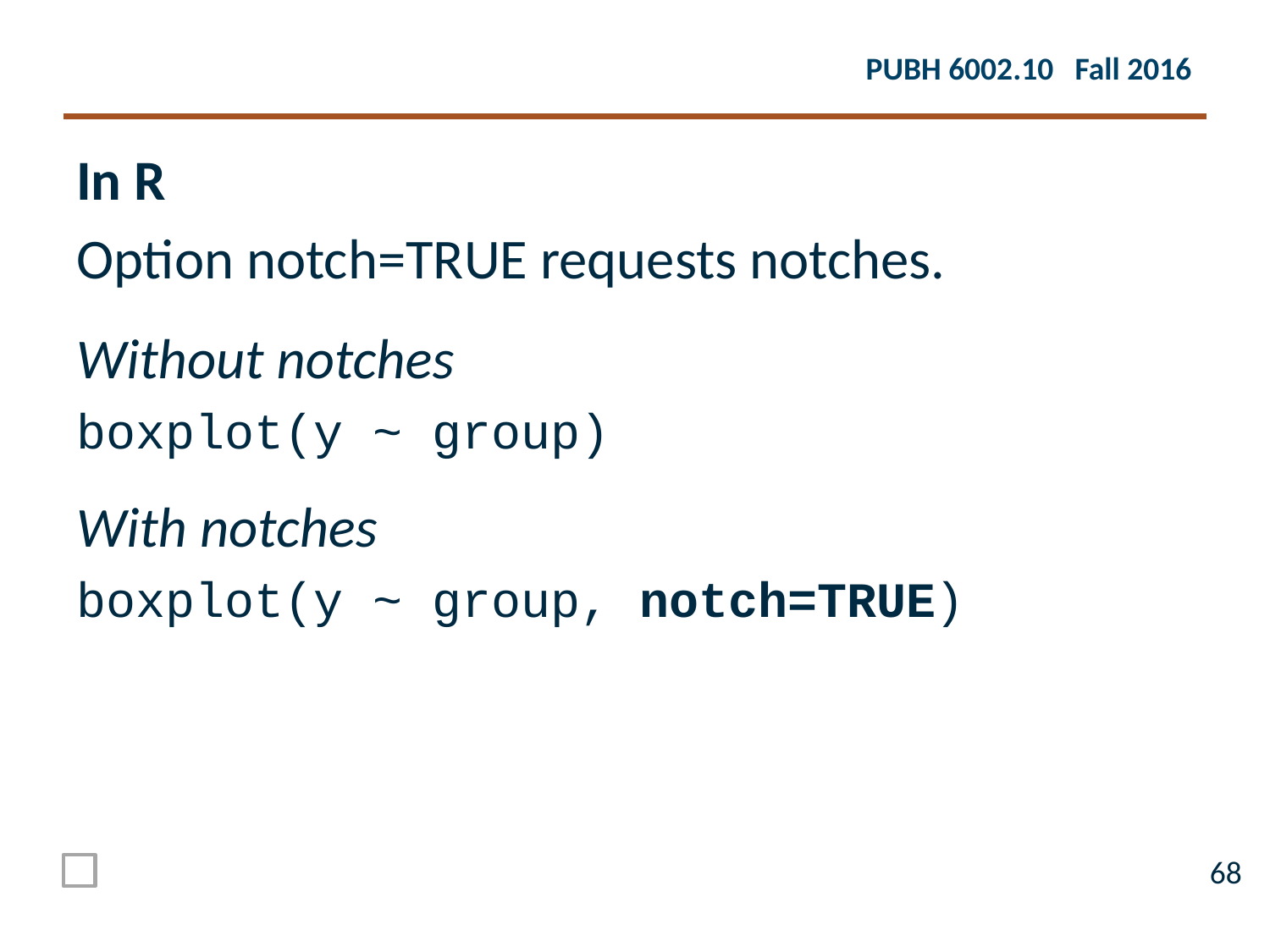

In R
Option notch=TRUE requests notches.
Without notches
boxplot(y ~ group)
With notches
boxplot(y ~ group, notch=TRUE)